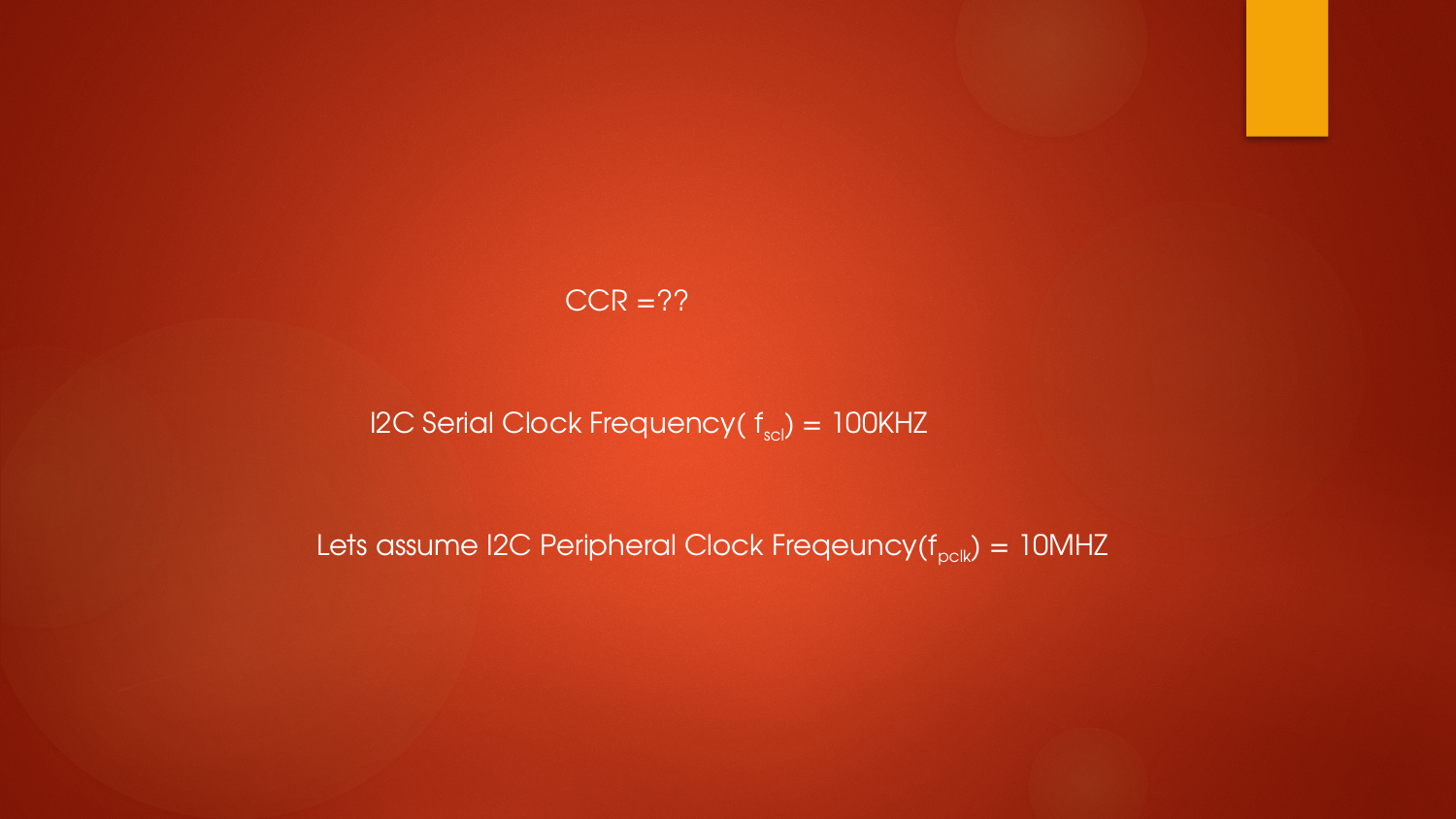

CCR =??
I2C Serial Clock Frequency( fscl) = 100KHZ
Lets assume I2C Peripheral Clock Freqeuncy(fpclk) = 10MHZ